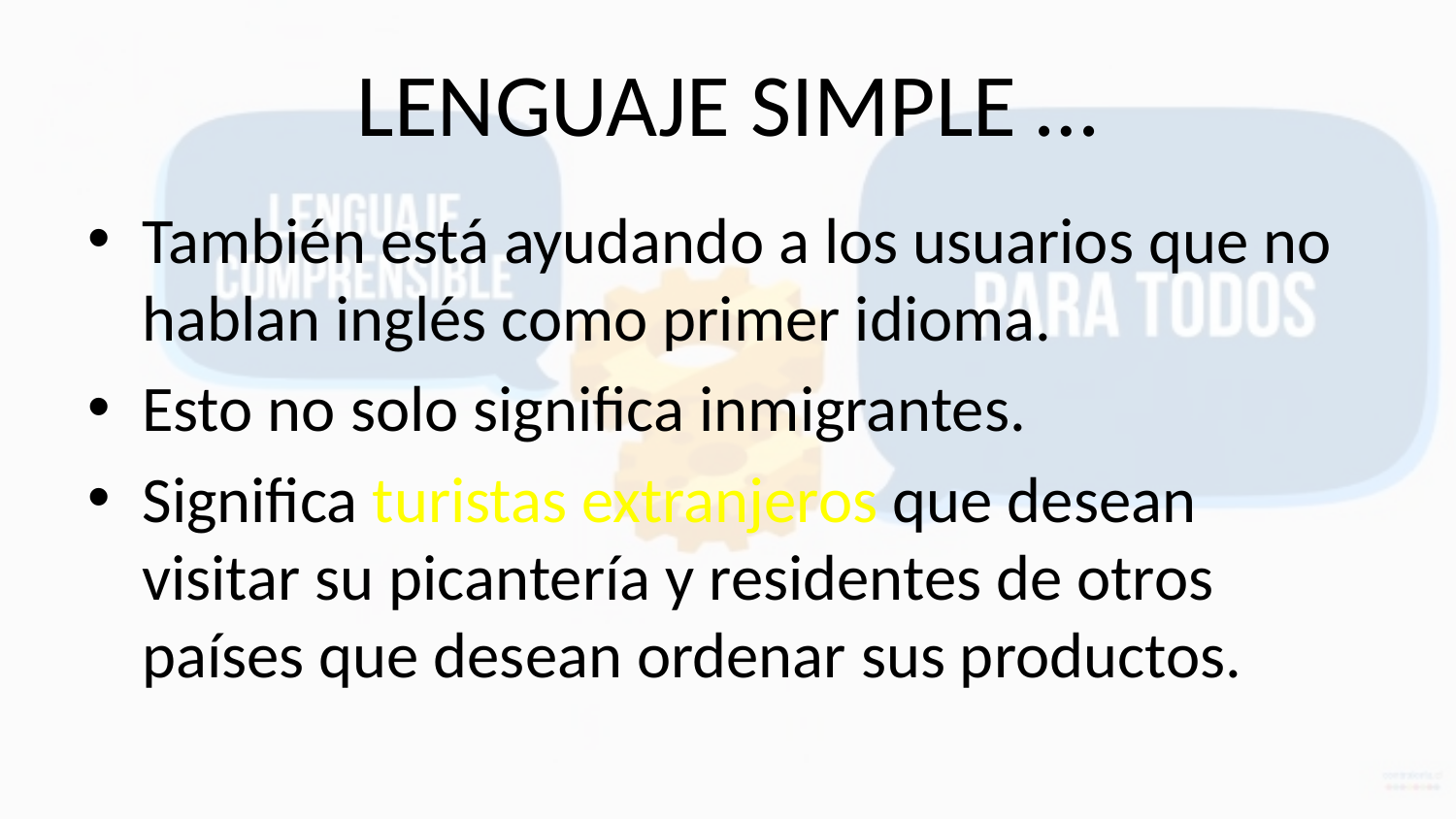

# LENGUAJE SIMPLE …
También está ayudando a los usuarios que no hablan inglés como primer idioma.
Esto no solo significa inmigrantes.
Significa turistas extranjeros que desean visitar su picantería y residentes de otros países que desean ordenar sus productos.